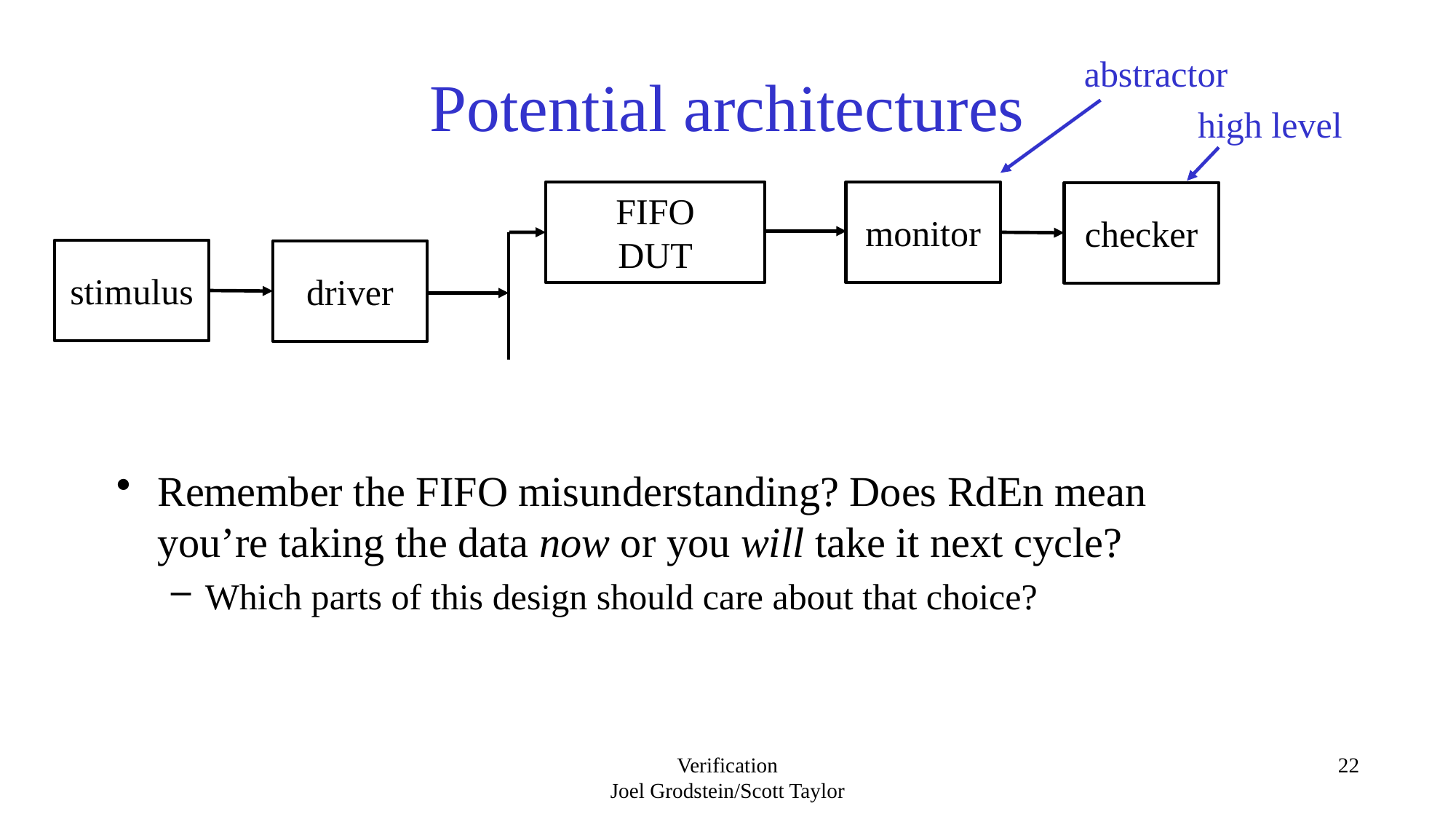

# Potential architectures
abstractor
high level
FIFO
DUT
monitor
checker
stimulus
driver
Remember the FIFO misunderstanding? Does RdEn mean you’re taking the data now or you will take it next cycle?
Which parts of this design should care about that choice?
Verification
Joel Grodstein/Scott Taylor